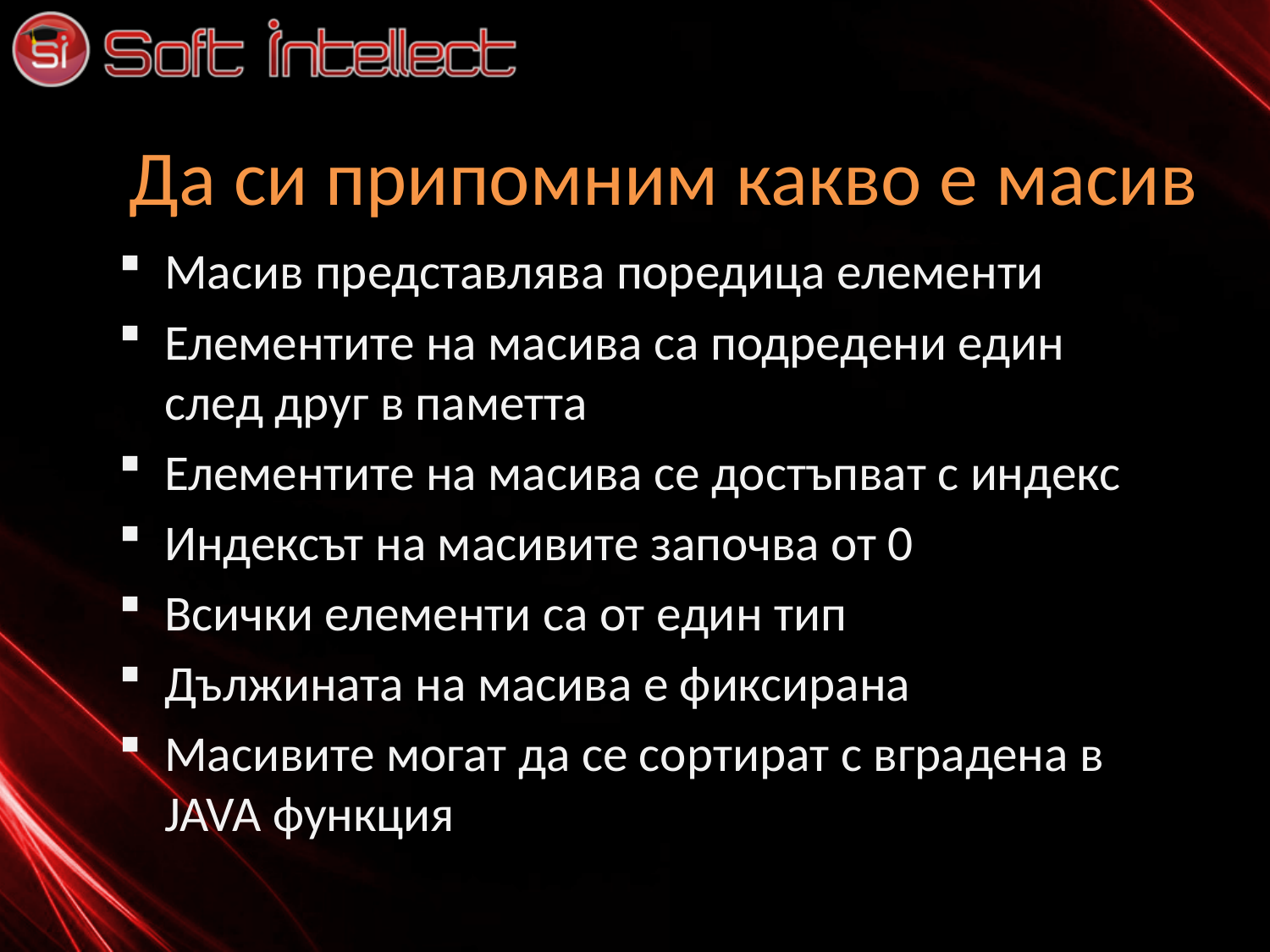

# Да си припомним какво е масив
Масив представлява поредица елементи
Елементите на масива са подредени един след друг в паметта
Елементите на масива се достъпват с индекс
Индексът на масивите започва от 0
Всички елементи са от един тип
Дължината на масива е фиксирана
Масивите могат да се сортират с вградена в JAVA функция